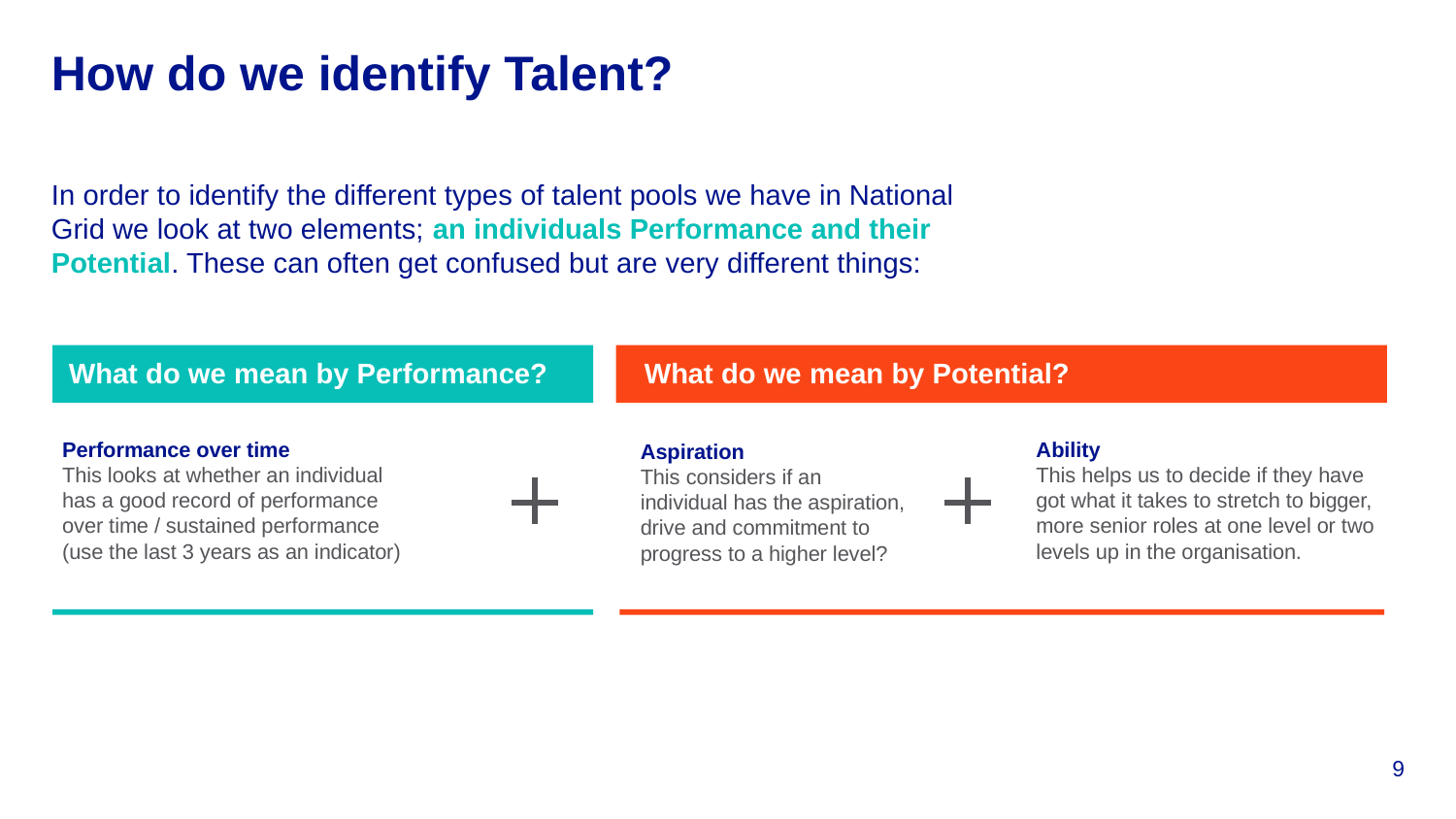

# How do we identify Talent?
In order to identify the different types of talent pools we have in National Grid we look at two elements; an individuals Performance and their Potential. These can often get confused but are very different things:

What do we mean by Performance?
What do we mean by Potential?
Performance over time
This looks at whether an individual has a good record of performance over time / sustained performance (use the last 3 years as an indicator)
Ability
This helps us to decide if they have got what it takes to stretch to bigger, more senior roles at one level or two levels up in the organisation.
Aspiration
This considers if an individual has the aspiration, drive and commitment to progress to a higher level?